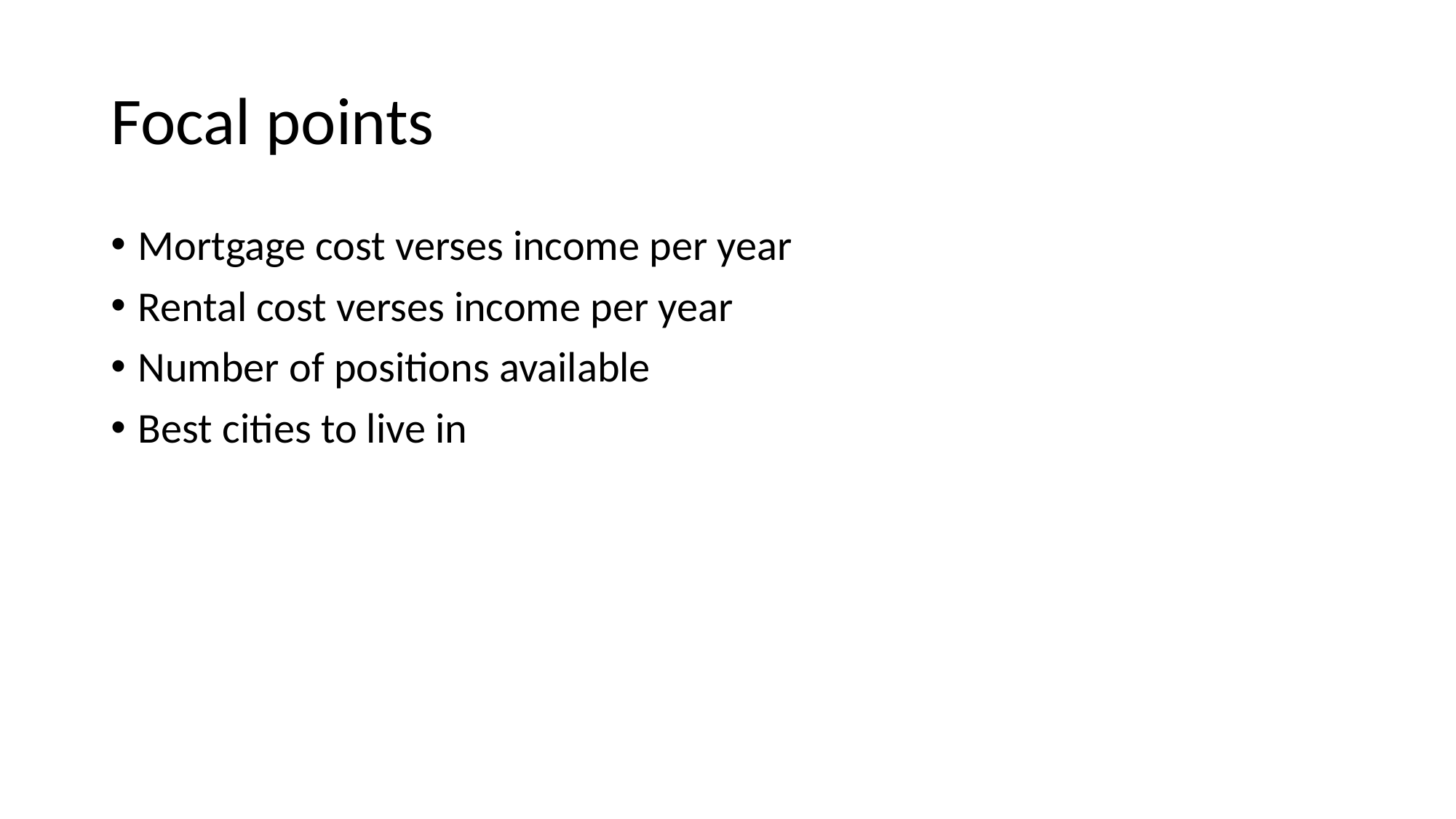

# Focal points
Mortgage cost verses income per year
Rental cost verses income per year
Number of positions available
Best cities to live in